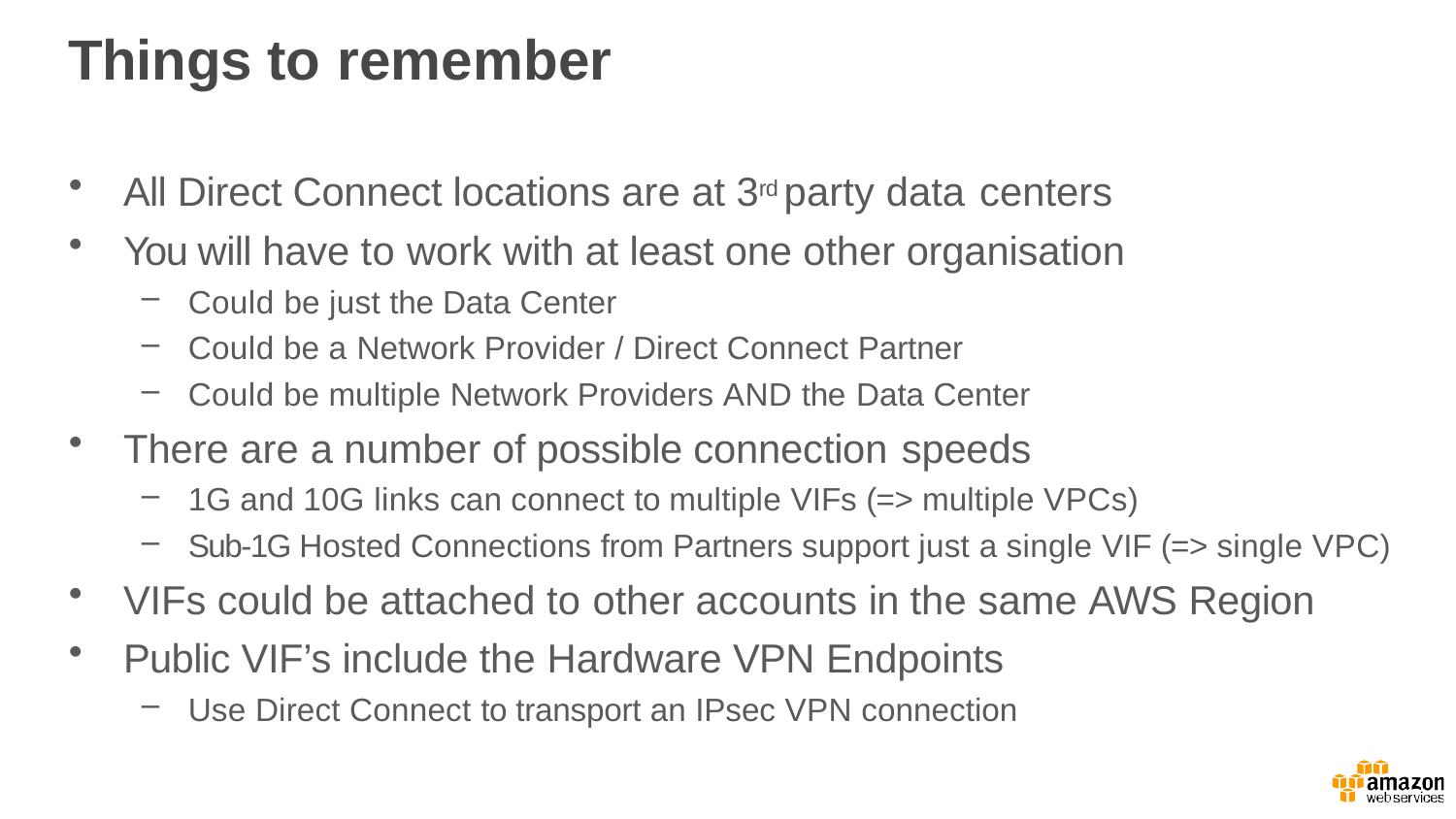

# Things to remember
All Direct Connect locations are at 3rd party data centers
You will have to work with at least one other organisation
Could be just the Data Center
Could be a Network Provider / Direct Connect Partner
Could be multiple Network Providers AND the Data Center
There are a number of possible connection speeds
1G and 10G links can connect to multiple VIFs (=> multiple VPCs)
Sub-­1G Hosted Connections from Partners support just a single VIF (=> single VPC)
VIFs could be attached to other accounts in the same AWS Region
Public VIF’s include the Hardware VPN Endpoints
Use Direct Connect to transport an IPsec VPN connection